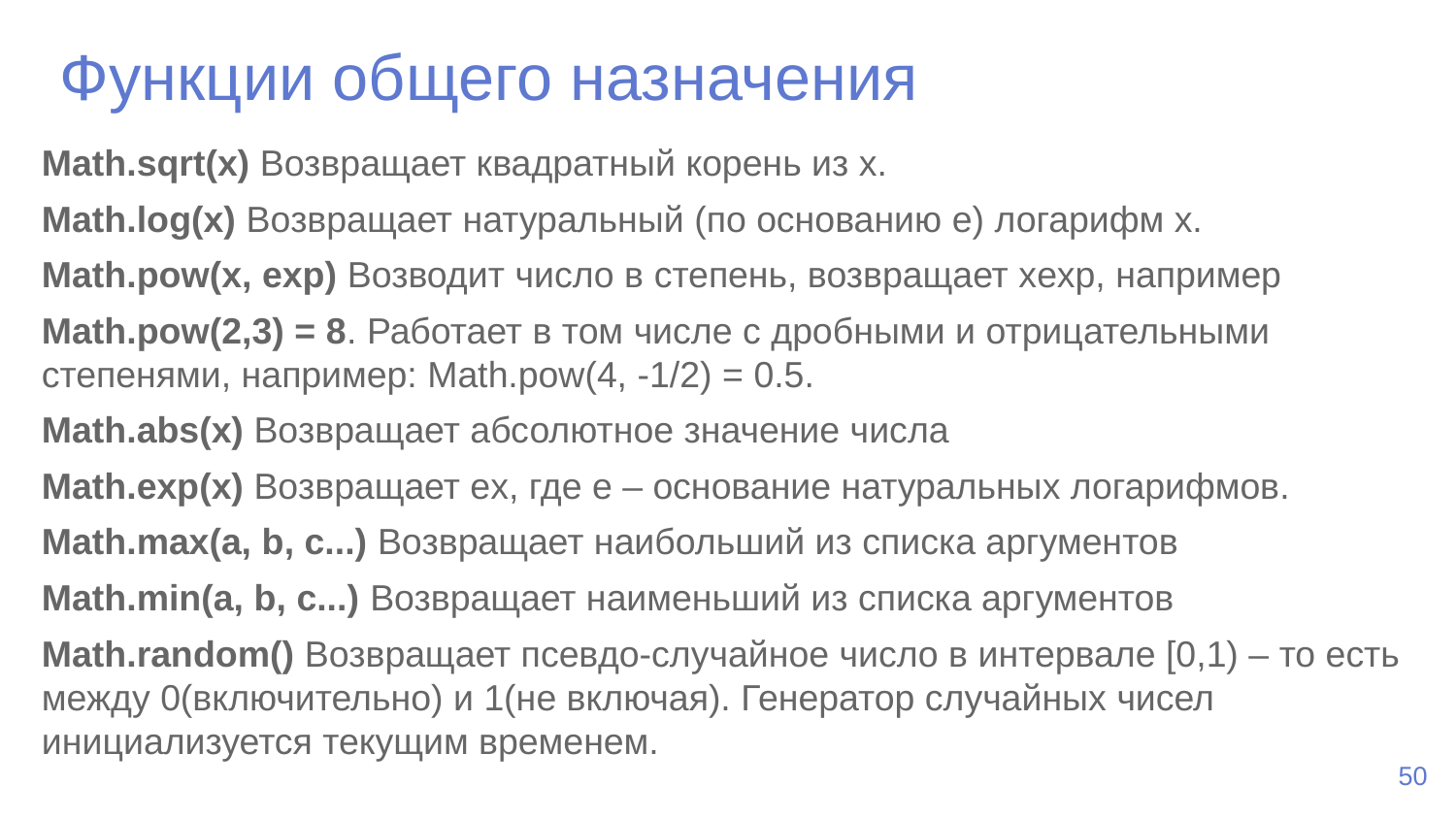

Функции общего назначения
Math.sqrt(x) Возвращает квадратный корень из x.
Math.log(x) Возвращает натуральный (по основанию e) логарифм x.
Math.pow(x, exp) Возводит число в степень, возвращает xexp, например
Math.pow(2,3) = 8. Работает в том числе с дробными и отрицательными степенями, например: Math.pow(4, -1/2) = 0.5.
Math.abs(x) Возвращает абсолютное значение числа
Math.exp(x) Возвращает ex, где e – основание натуральных логарифмов.
Math.max(a, b, c...) Возвращает наибольший из списка аргументов
Math.min(a, b, c...) Возвращает наименьший из списка аргументов
Math.random() Возвращает псевдо-случайное число в интервале [0,1) – то есть между 0(включительно) и 1(не включая). Генератор случайных чисел инициализуется текущим временем.
50